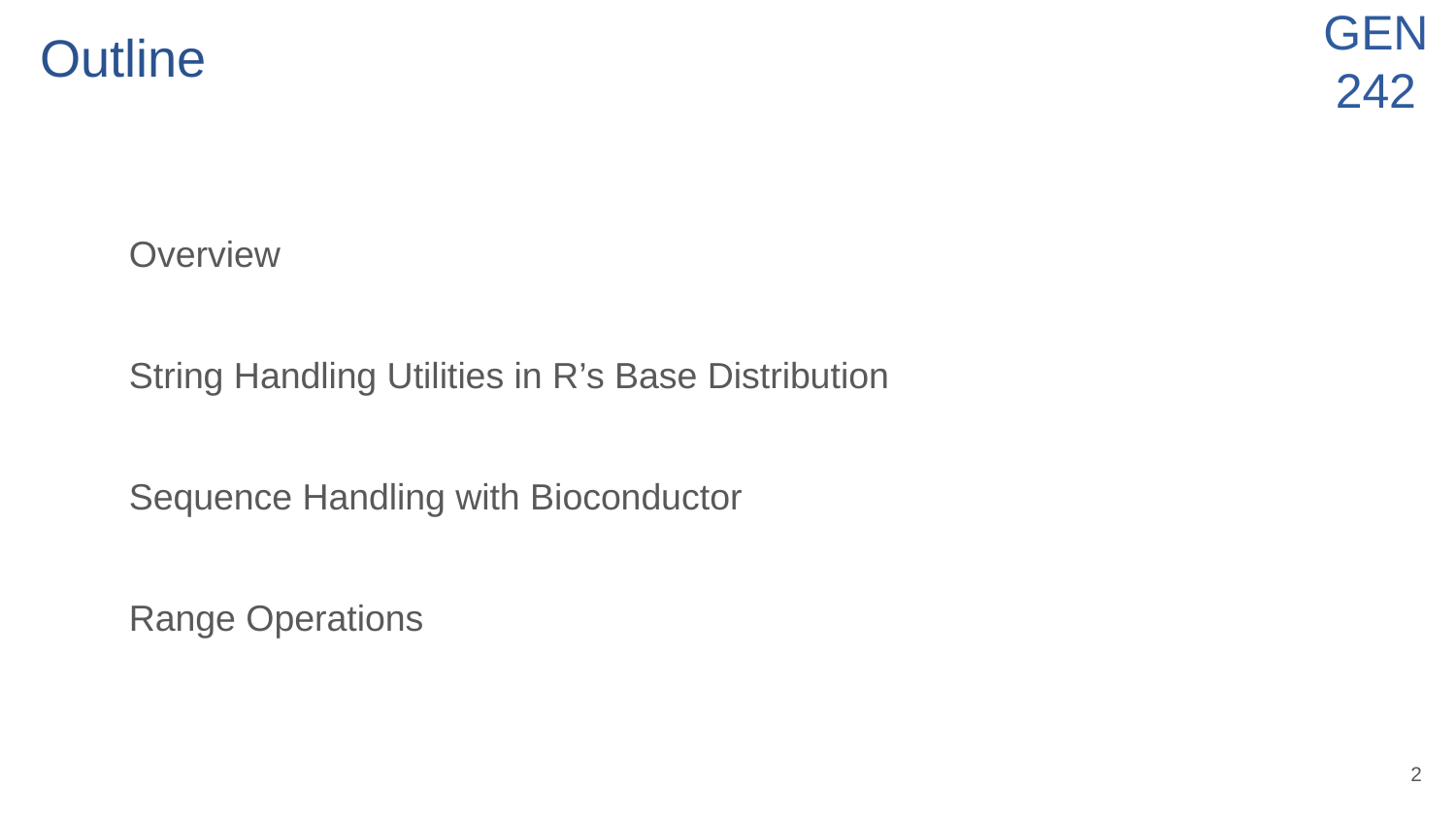

# Outline
Overview

String Handling Utilities in R’s Base Distribution

Sequence Handling with Bioconductor

Range Operations

2